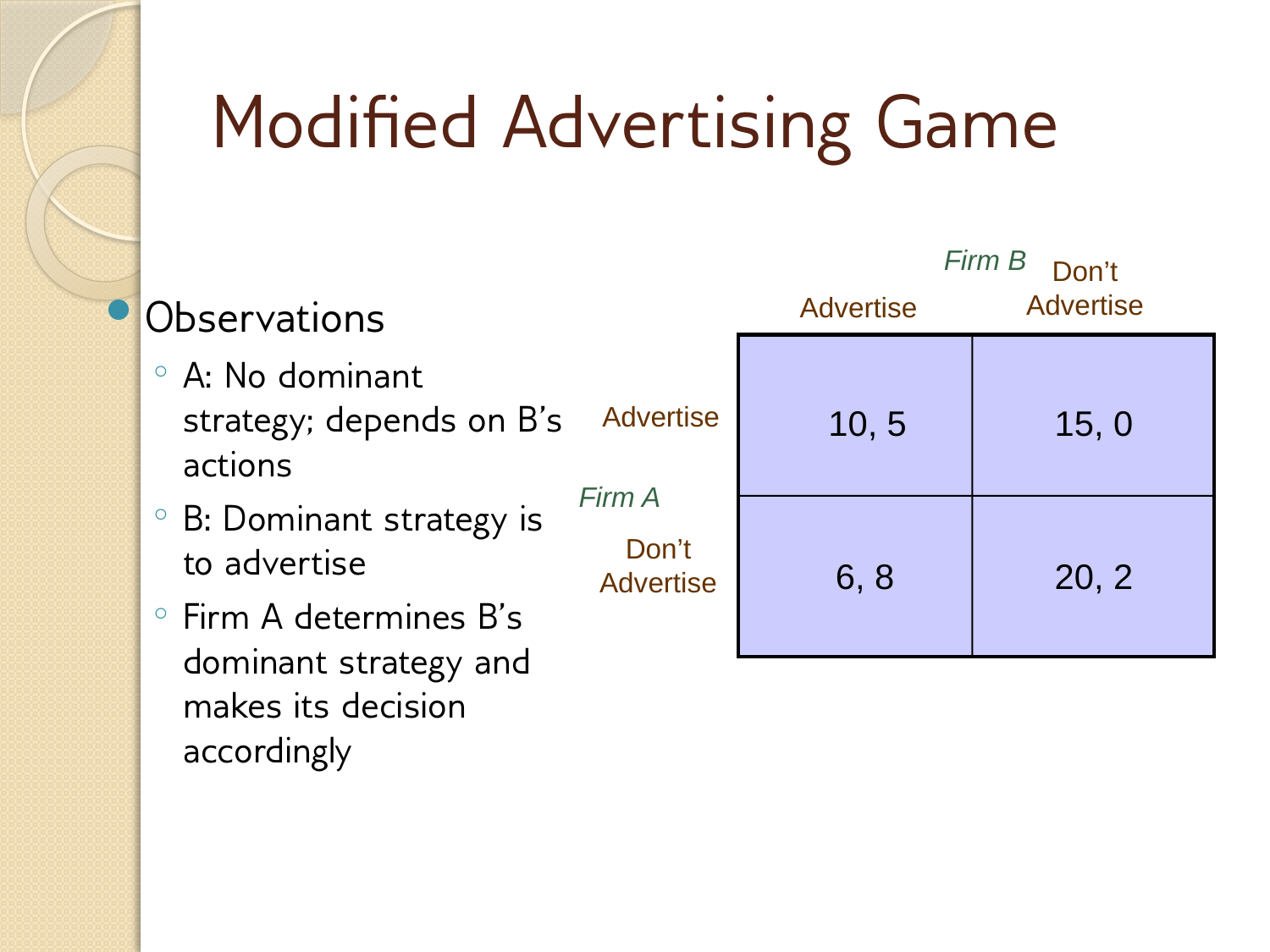

# Modified Advertising Game
Firm B
Don’t
Advertise
Advertise

10, 5
15, 0
6, 8
20, 2
Advertise
Firm A

Don’t
Advertise
Observations
A: No dominant strategy; depends on B’s actions
B: Dominant strategy is to advertise
Firm A determines B’s dominant strategy and makes its decision accordingly